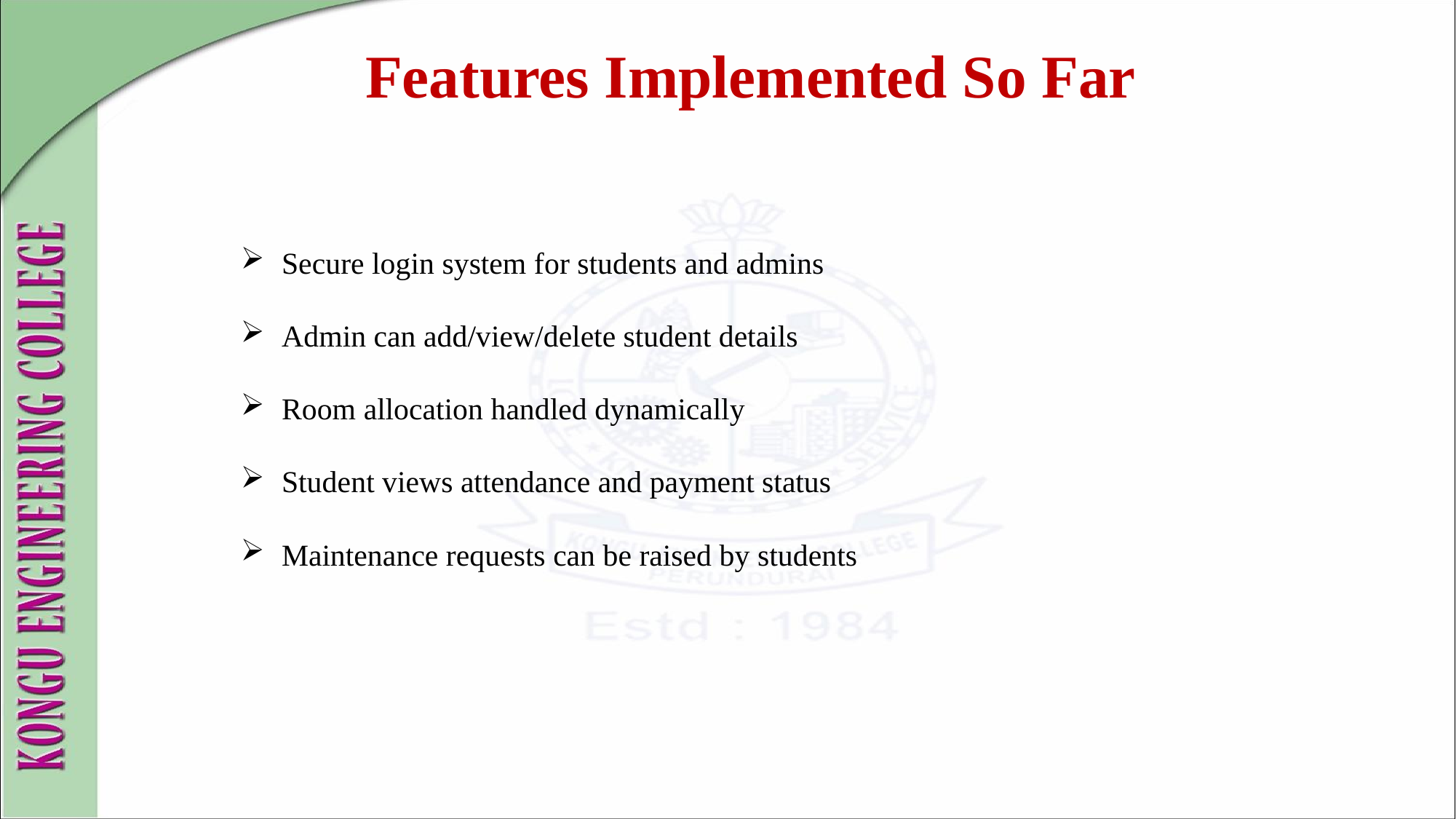

Features Implemented So Far
Secure login system for students and admins

Admin can add/view/delete student details

Room allocation handled dynamically

Student views attendance and payment status

Maintenance requests can be raised by students